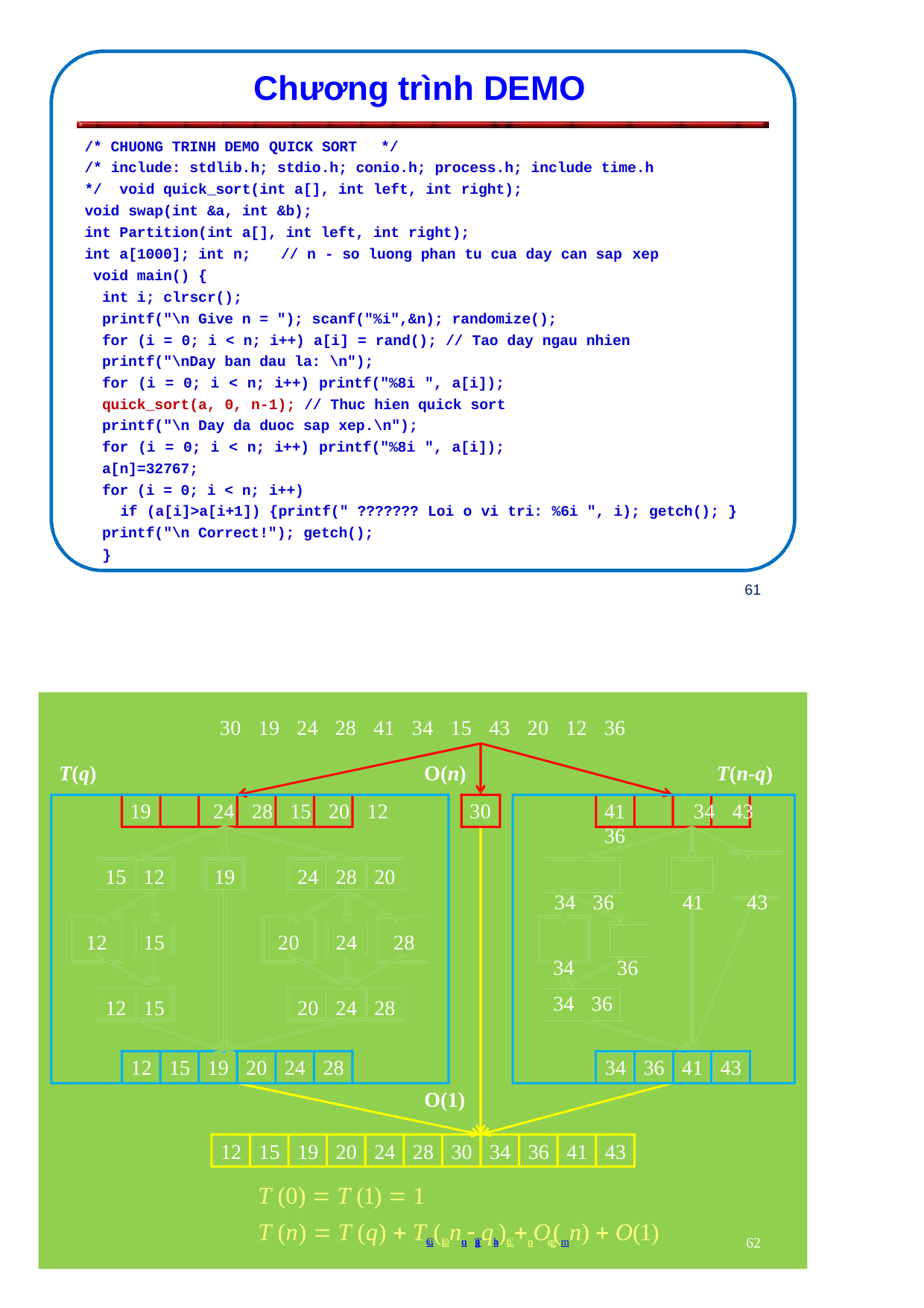

Chương trình DEMO
/* CHUONG TRINH DEMO QUICK SORT	*/
/* include: stdlib.h; stdio.h; conio.h; process.h; include time.h	*/  void quick_sort(int a[], int left, int right);
void swap(int &a, int &b);
int Partition(int a[], int left, int right);
int a[1000]; int n;  void main() {
int i; clrscr();
// n - so luong phan tu cua day can sap xep
printf("\n Give n = "); scanf("%i",&n); randomize();
for (i = 0; i < n; i++) a[i] = rand(); // Tao day ngau nhien  printf("\nDay ban dau la: \n");
for (i = 0; i < n; i++) printf("%8i ", a[i]);  quick_sort(a, 0, n-1); // Thuc hien quick sort  printf("\n Day da duoc sap xep.\n");
for (i = 0; i < n; i++) printf("%8i ", a[i]);  a[n]=32767;
for (i = 0; i < n; i++)
if (a[i]>a[i+1]) {printf(" ??????? Loi o vi tri: %6i ", i); getch(); }  printf("\n Correct!"); getch();
}
61

30	19	24	28	41	34	15	43	20	12	36

T(n-q)
41	34	43	36

34	36	41	43

34	36
T(q)
O(n)

19	24	28	15	20	12

15	12	19	24	28	20

12	15	20	24	28

12	15	20	24	28
30
34	36
12	15	19	20	24	28	34	36	41	43
O(1)

12	15	19	20	24	28	30	34	36	41	43
T (0) = T (1) = 1
T (n) = T (q) + TCu(uDnuo−ngTqha)nC+onOg.co(mn) + O(1)
62
NGUYỄN ĐỨC NGHĨA
Bộ môn KHMT - ĐHBKHN